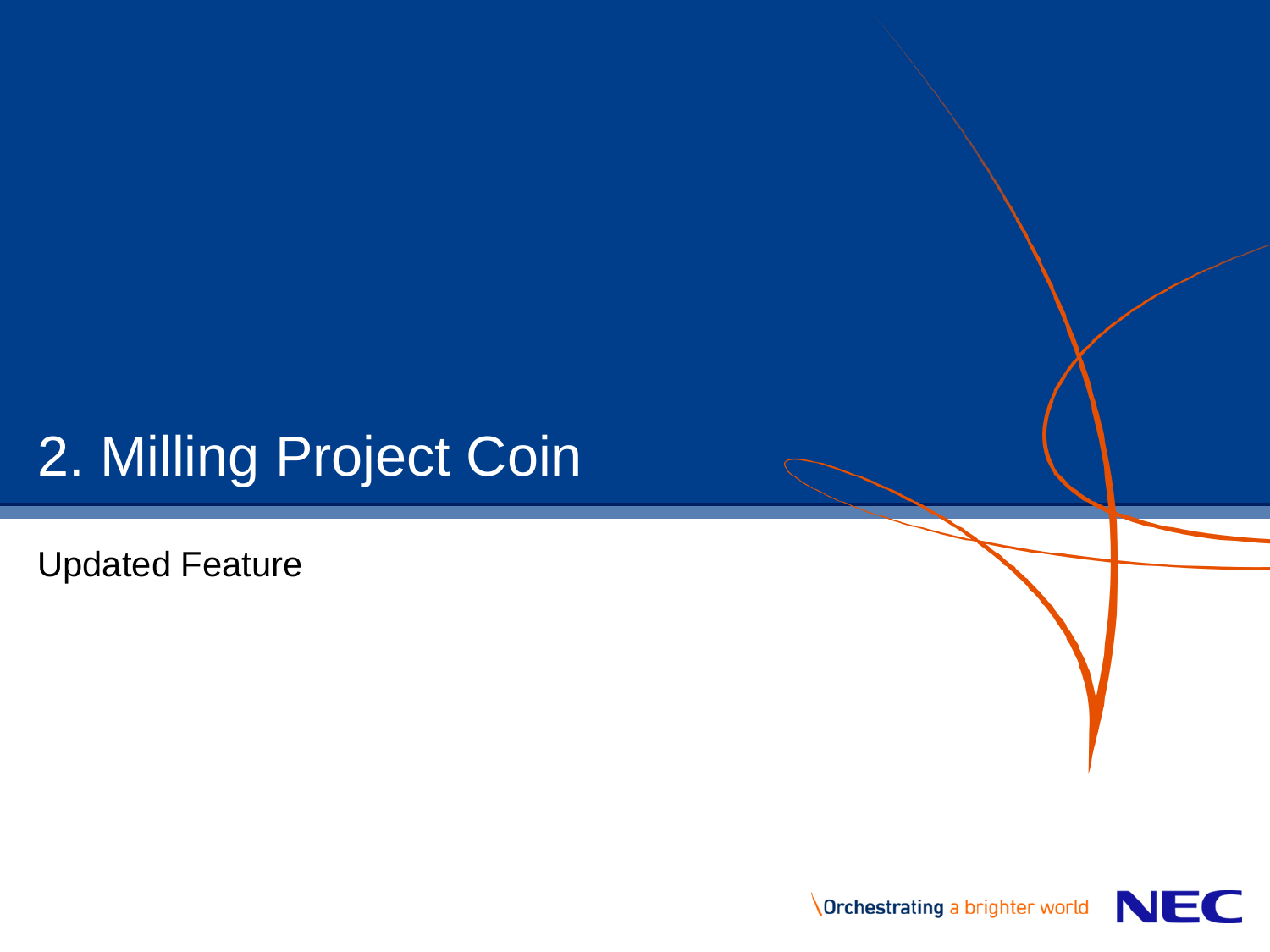

# 2. Milling Project Coin
Updated Feature